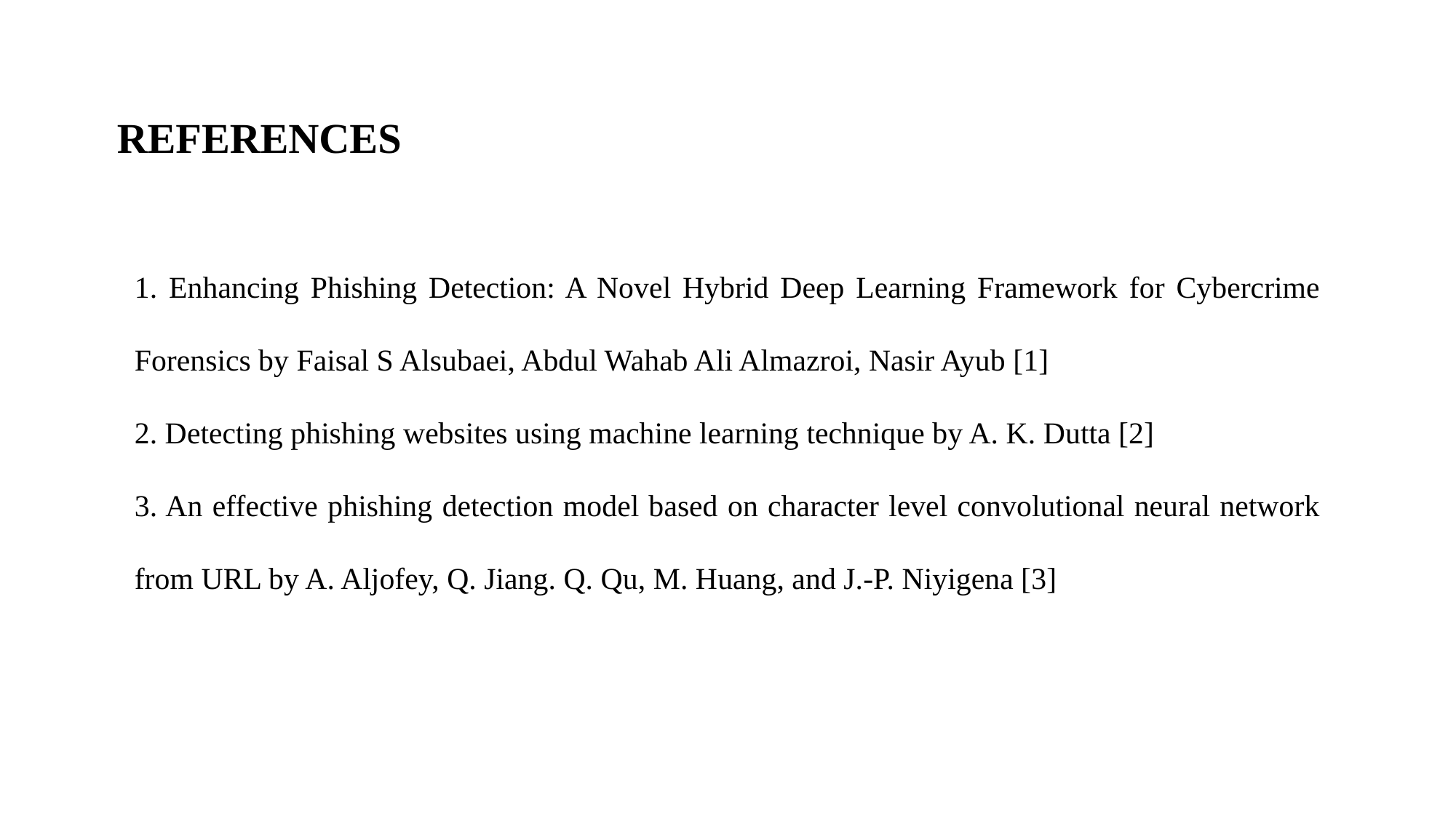

REFERENCES
1. Enhancing Phishing Detection: A Novel Hybrid Deep Learning Framework for Cybercrime Forensics by Faisal S Alsubaei, Abdul Wahab Ali Almazroi, Nasir Ayub [1]
2. Detecting phishing websites using machine learning technique by A. K. Dutta [2]
3. An effective phishing detection model based on character level convolutional neural network from URL by A. Aljofey, Q. Jiang. Q. Qu, M. Huang, and J.-P. Niyigena [3]